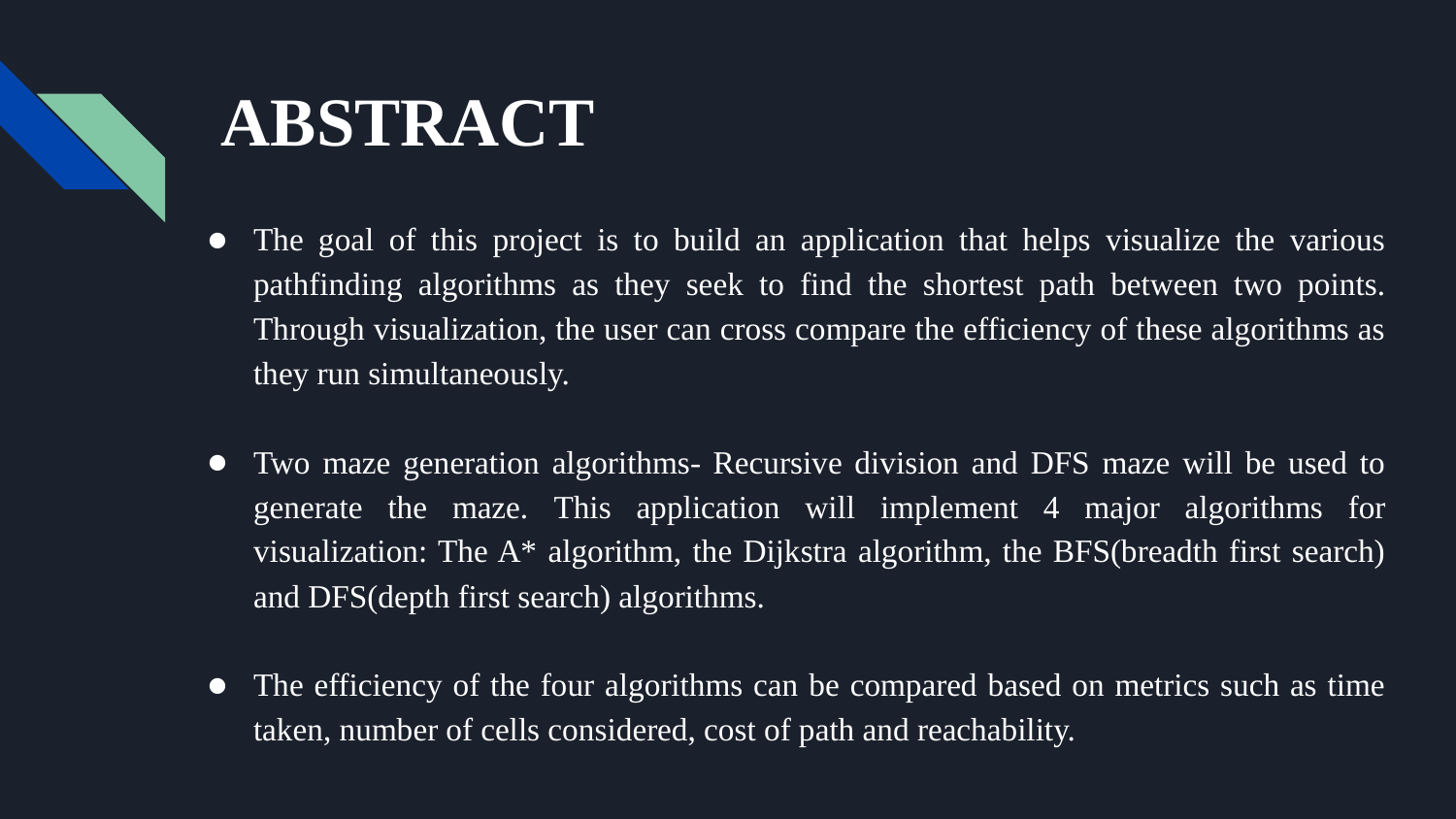

# ABSTRACT
The goal of this project is to build an application that helps visualize the various pathfinding algorithms as they seek to find the shortest path between two points. Through visualization, the user can cross compare the efficiency of these algorithms as they run simultaneously.

Two maze generation algorithms- Recursive division and DFS maze will be used to generate the maze. This application will implement 4 major algorithms for visualization: The A* algorithm, the Dijkstra algorithm, the BFS(breadth first search) and DFS(depth first search) algorithms.

The efficiency of the four algorithms can be compared based on metrics such as time taken, number of cells considered, cost of path and reachability.